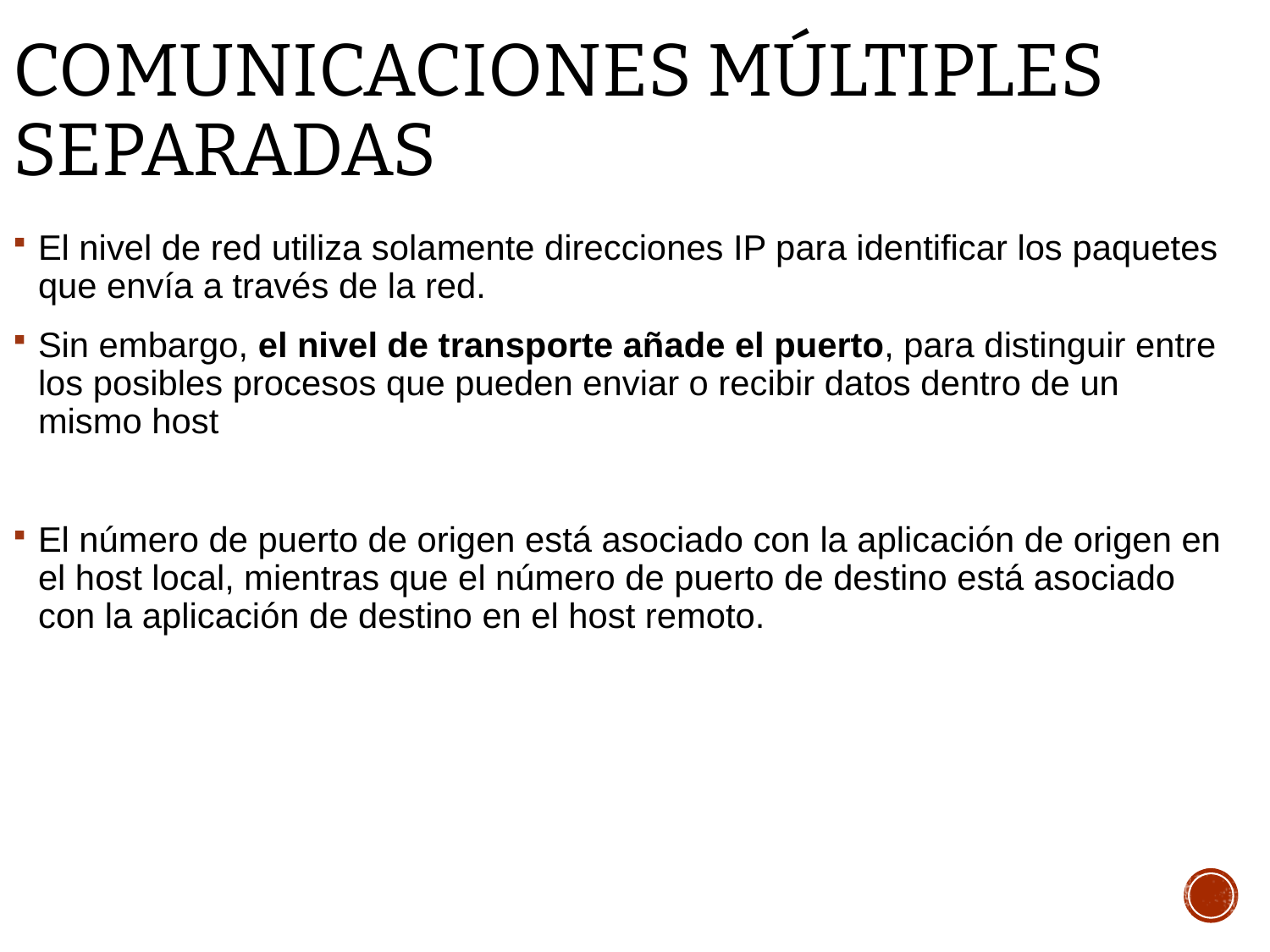

# Comunicaciones Múltiples Separadas
El nivel de red utiliza solamente direcciones IP para identificar los paquetes que envía a través de la red.
Sin embargo, el nivel de transporte añade el puerto, para distinguir entre los posibles procesos que pueden enviar o recibir datos dentro de un mismo host

El número de puerto de origen está asociado con la aplicación de origen en el host local, mientras que el número de puerto de destino está asociado con la aplicación de destino en el host remoto.